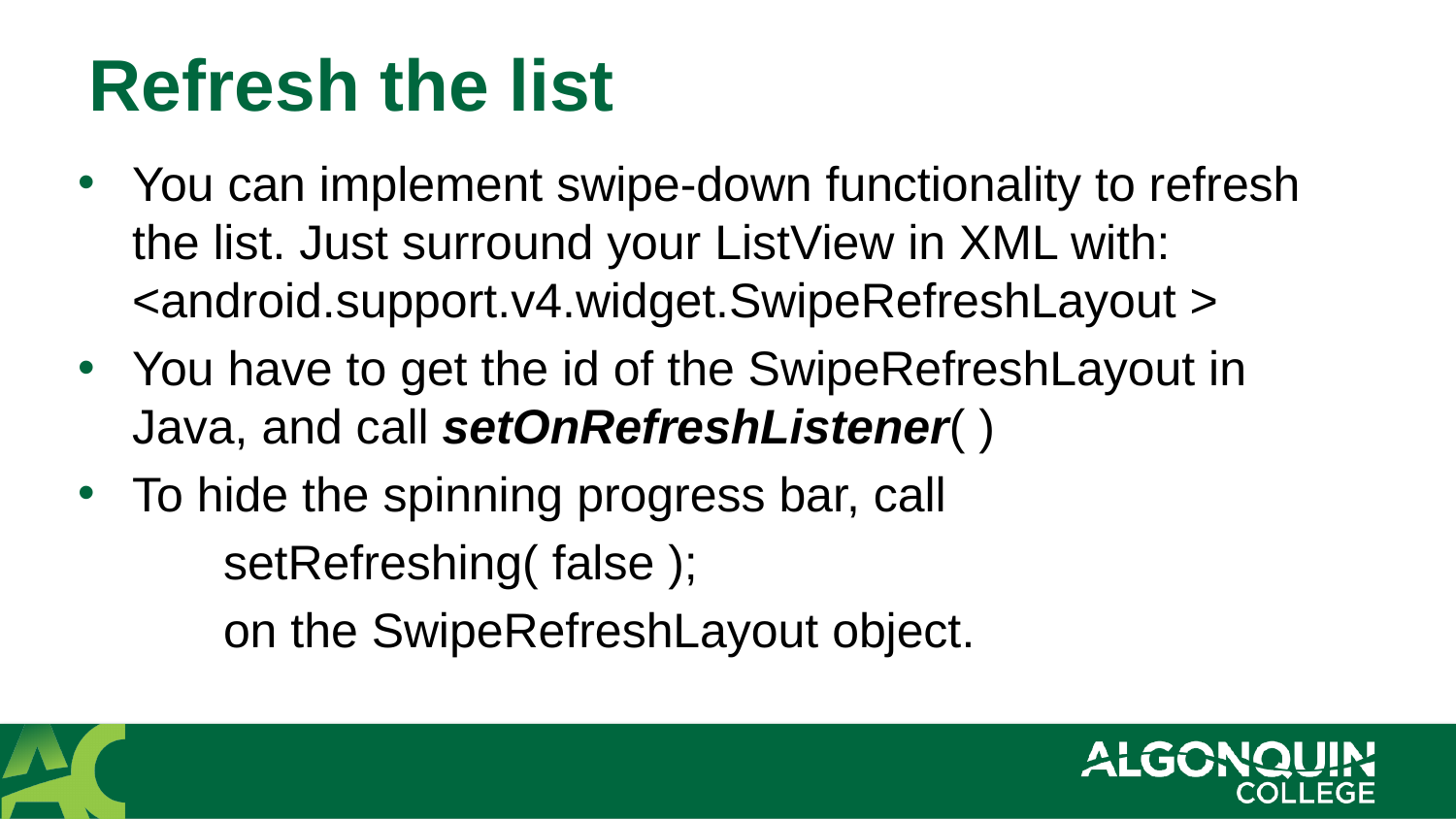

# Refresh the list
You can implement swipe-down functionality to refresh the list. Just surround your ListView in XML with: <android.support.v4.widget.SwipeRefreshLayout >
You have to get the id of the SwipeRefreshLayout in Java, and call setOnRefreshListener( )
To hide the spinning progress bar, call
	setRefreshing( false );
	on the SwipeRefreshLayout object.